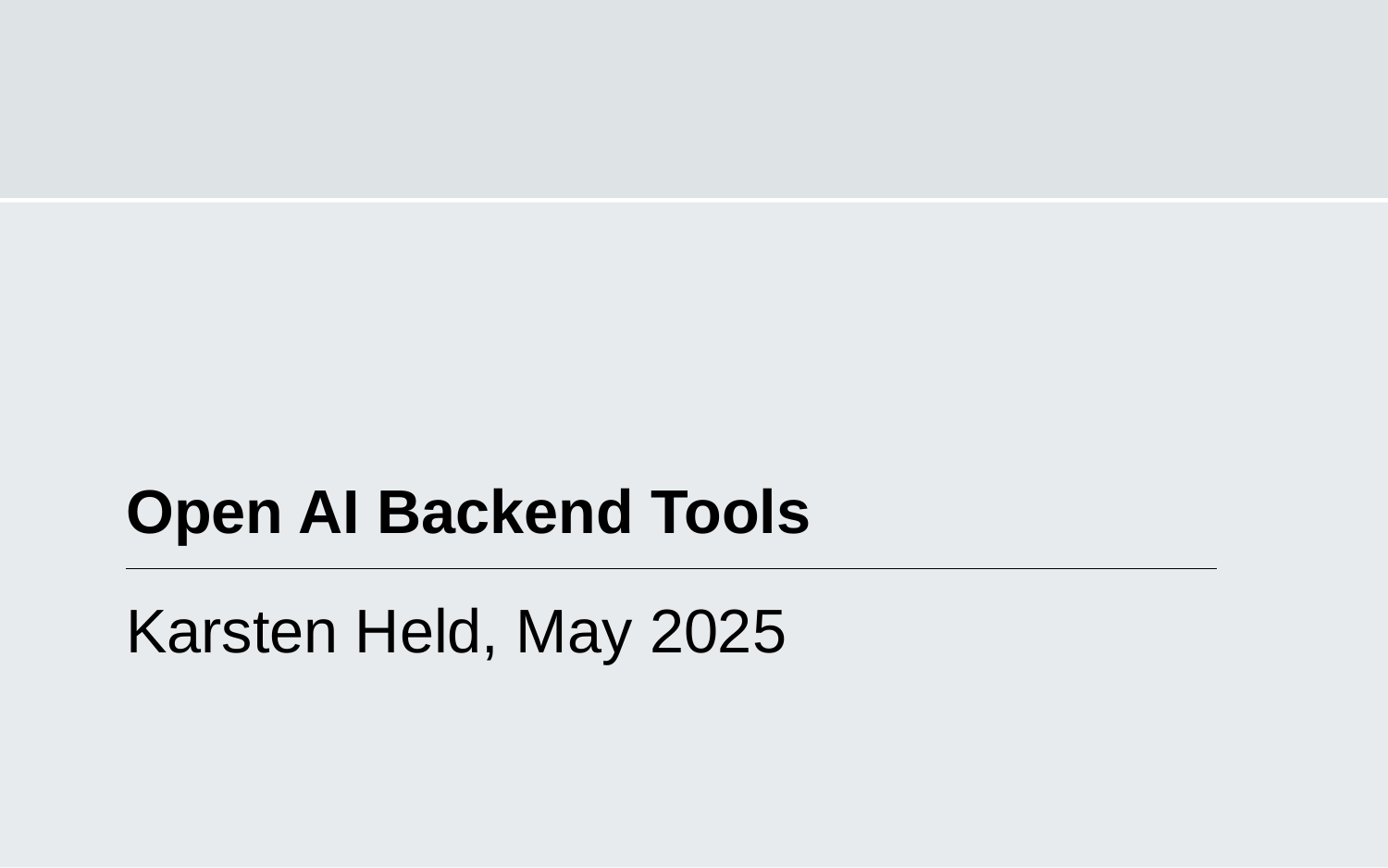

# Open AI Backend Tools
Karsten Held, May 2025